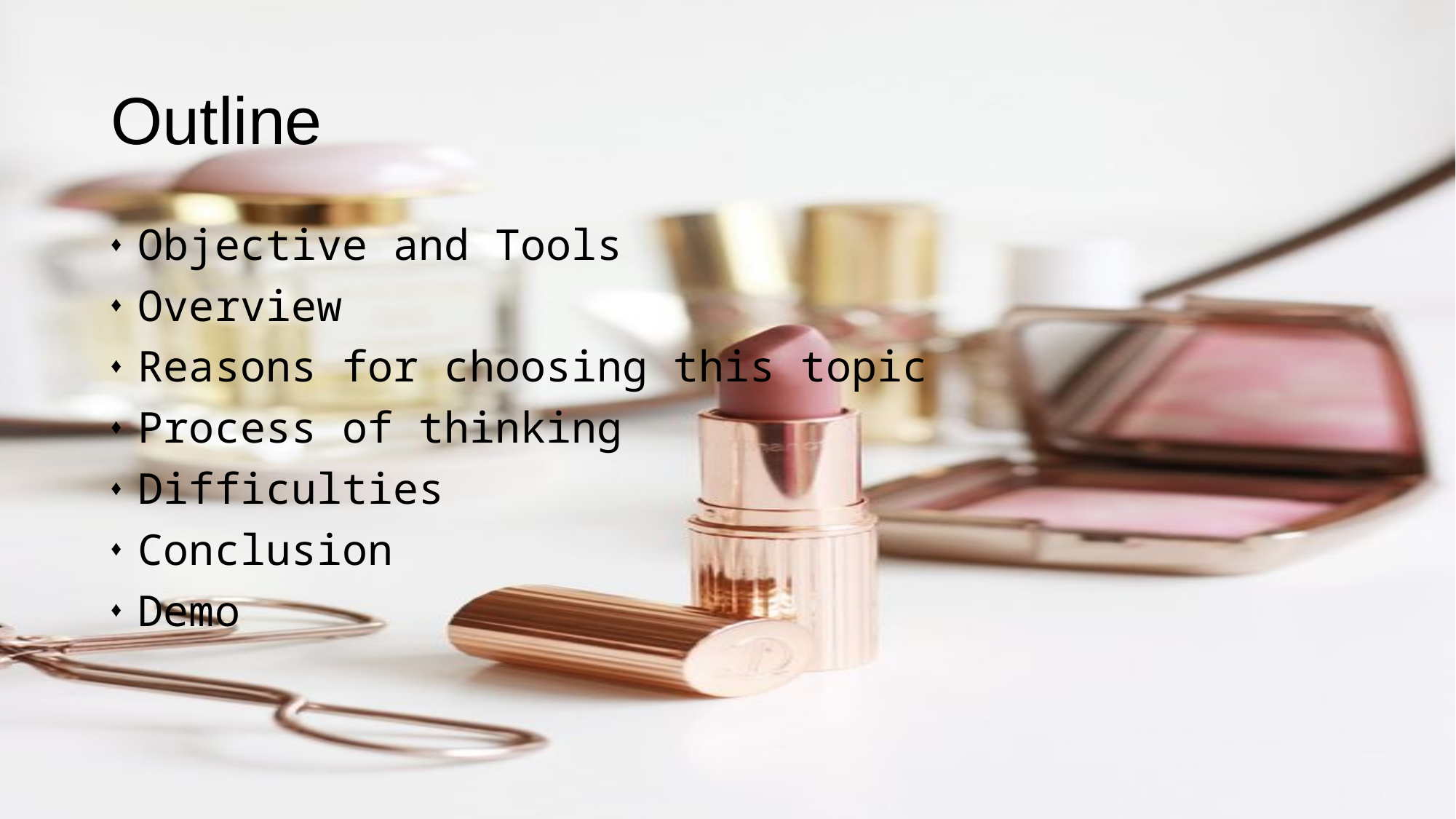

# Outline
Objective and Tools
Overview
Reasons for choosing this topic
Process of thinking
Difficulties
Conclusion
Demo